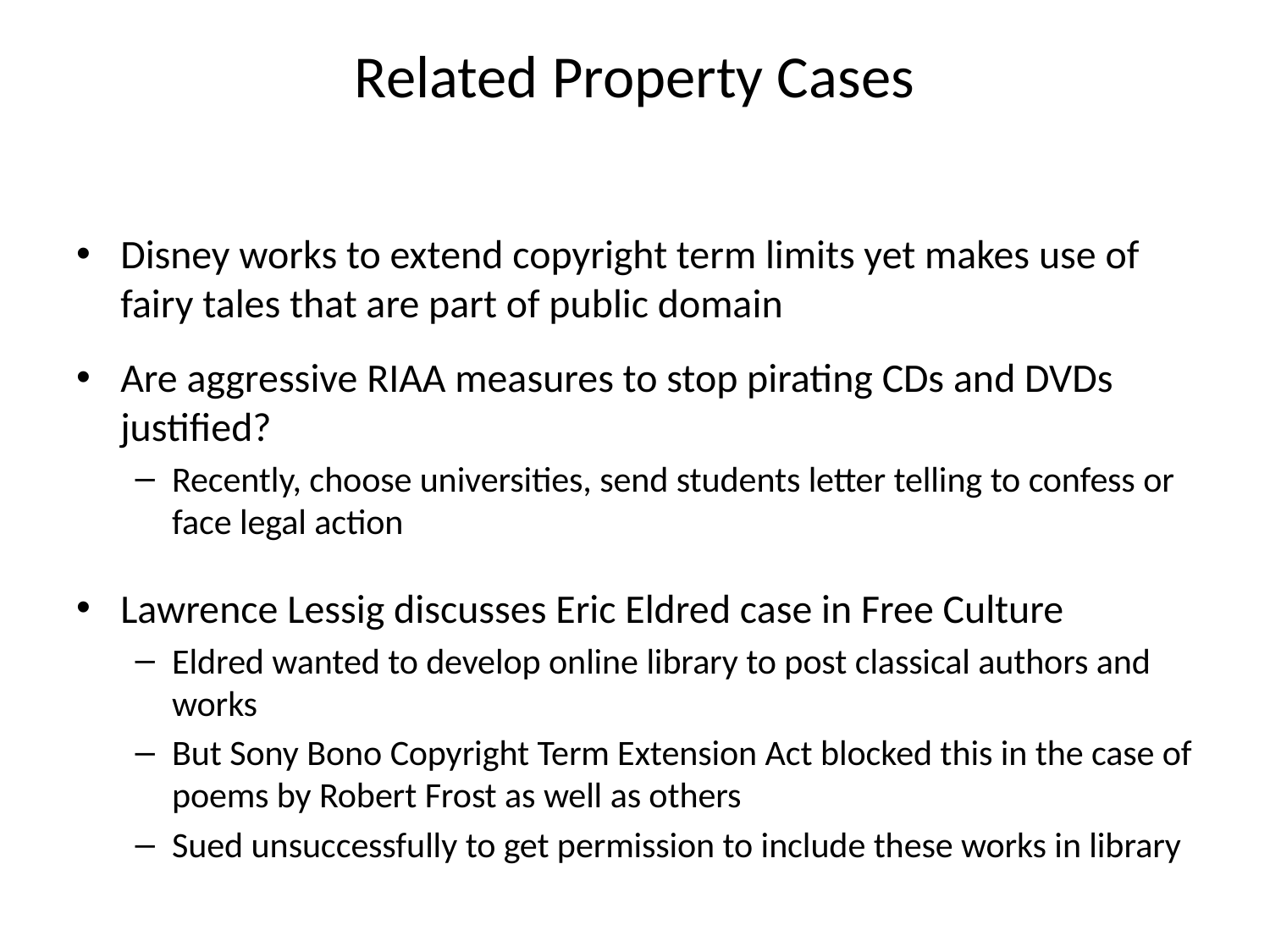

# Related Property Cases
Disney works to extend copyright term limits yet makes use of fairy tales that are part of public domain

Are aggressive RIAA measures to stop pirating CDs and DVDs justified?
Recently, choose universities, send students letter telling to confess or face legal action

Lawrence Lessig discusses Eric Eldred case in Free Culture
Eldred wanted to develop online library to post classical authors and works
But Sony Bono Copyright Term Extension Act blocked this in the case of poems by Robert Frost as well as others
Sued unsuccessfully to get permission to include these works in library